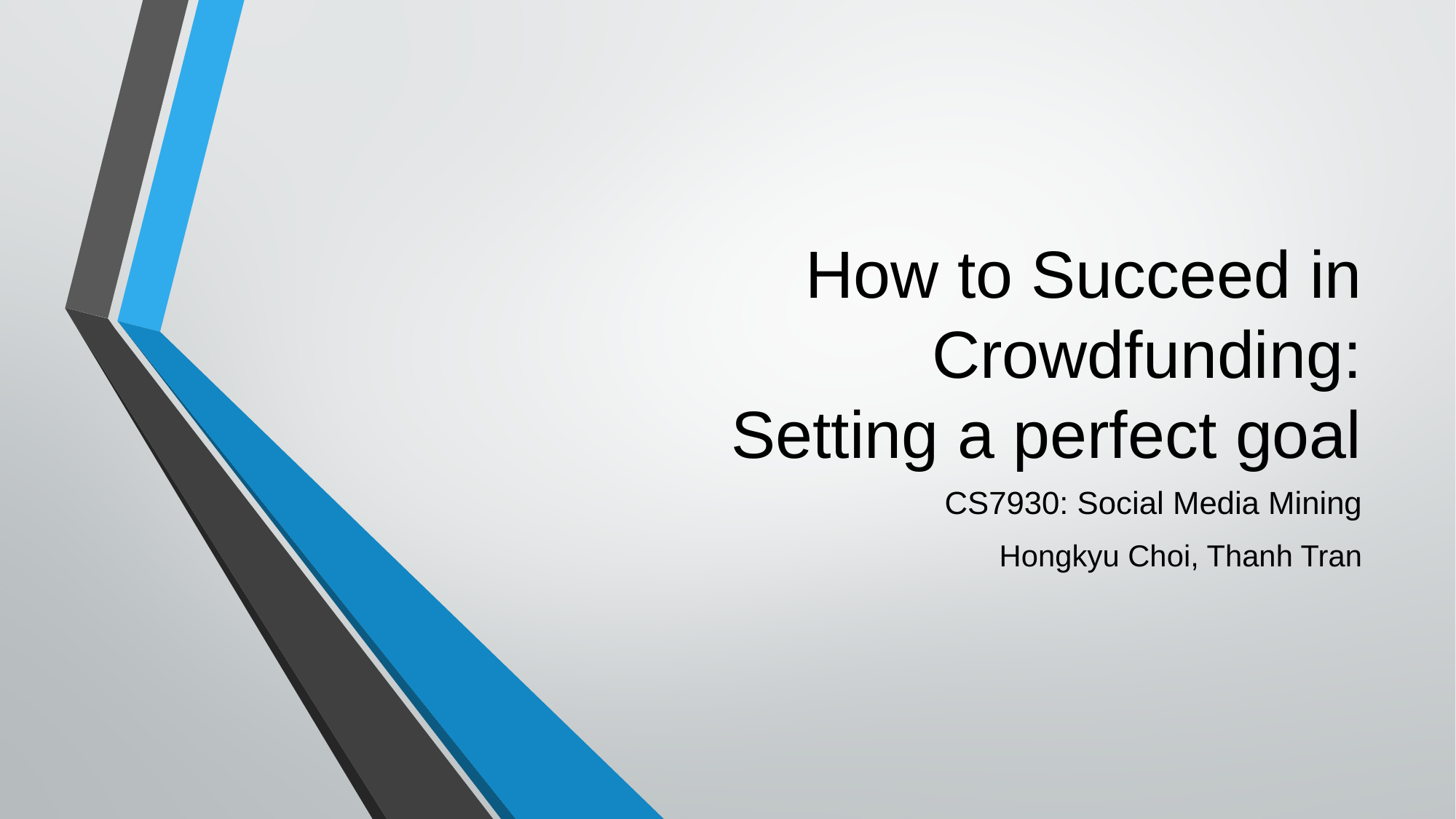

# How to Succeed in Crowdfunding: Setting a perfect goal
CS7930: Social Media Mining
Hongkyu Choi, Thanh Tran